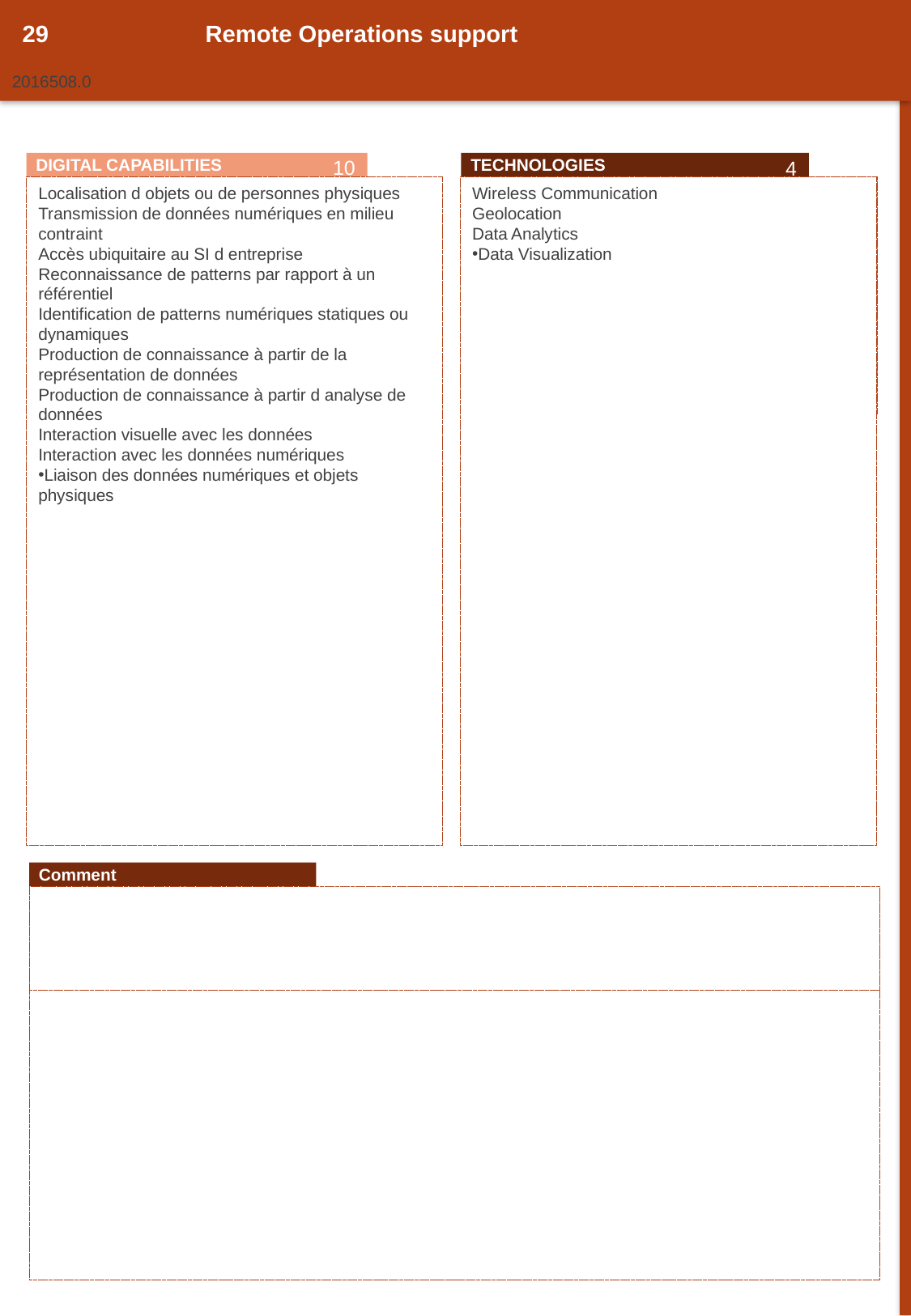

29
Remote Operations support
2016508.0
0
10
4
DIGITAL CAPABILITIES
TECHNOLOGIES
Wireless Communication
Geolocation
Data Analytics
Data Visualization
Localisation d objets ou de personnes physiques
Transmission de données numériques en milieu contraint
Accès ubiquitaire au SI d entreprise
Reconnaissance de patterns par rapport à un référentiel
Identification de patterns numériques statiques ou dynamiques
Production de connaissance à partir de la représentation de données
Production de connaissance à partir d analyse de données
Interaction visuelle avec les données
Interaction avec les données numériques
Liaison des données numériques et objets physiques

32
Comment